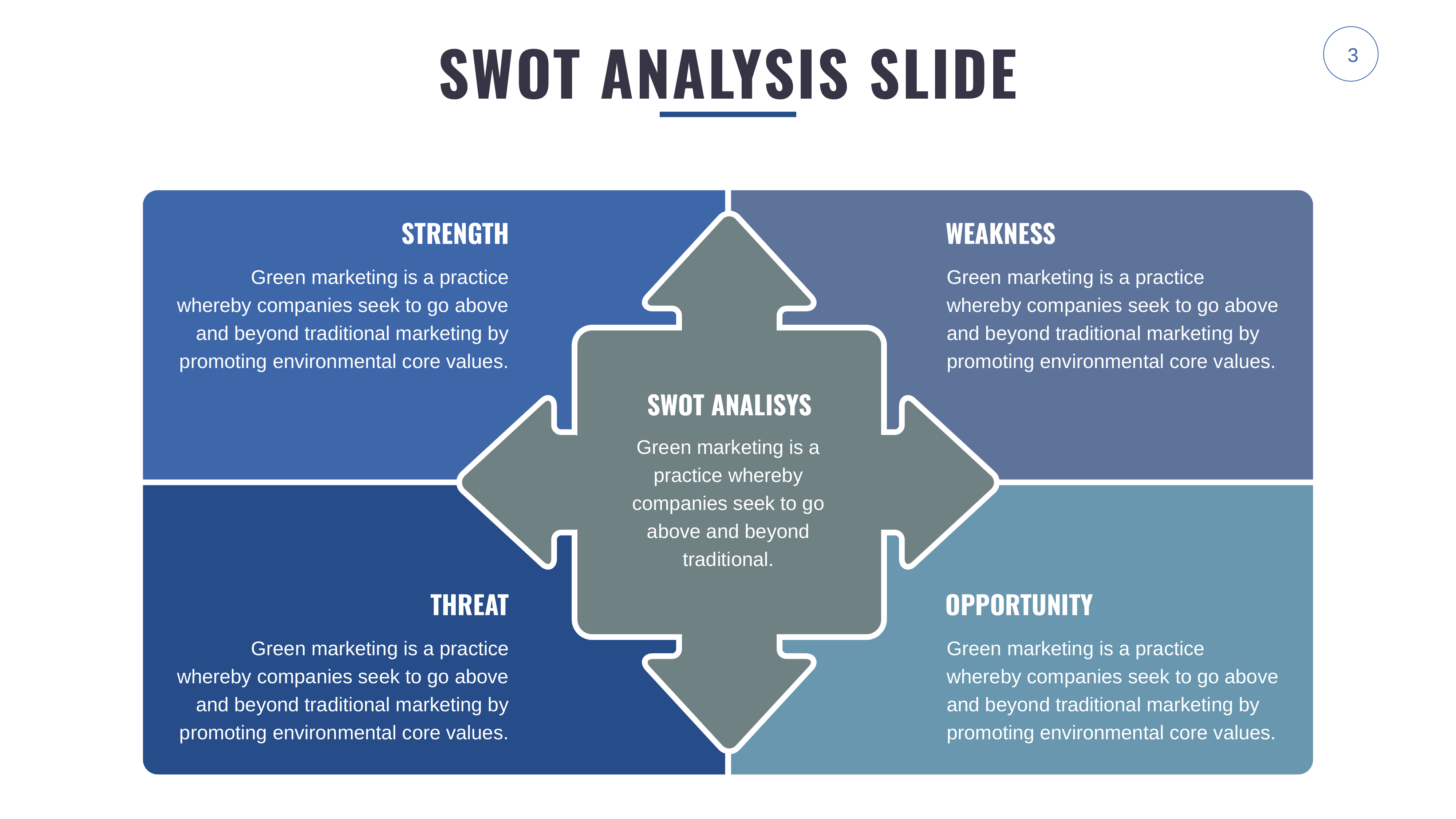

SWOT ANALYSIS SLIDE

STRENGTH

WEAKNESS
Green marketing is a practice whereby companies seek to go above and beyond traditional marketing by promoting environmental core values.
Green marketing is a practice whereby companies seek to go above and beyond traditional marketing by promoting environmental core values.
SWOT ANALISYS
Green marketing is a practice whereby companies seek to go above and beyond traditional.

THREAT
OPPORTUNITY
Green marketing is a practice whereby companies seek to go above and beyond traditional marketing by promoting environmental core values.
Green marketing is a practice whereby companies seek to go above and beyond traditional marketing by promoting environmental core values.